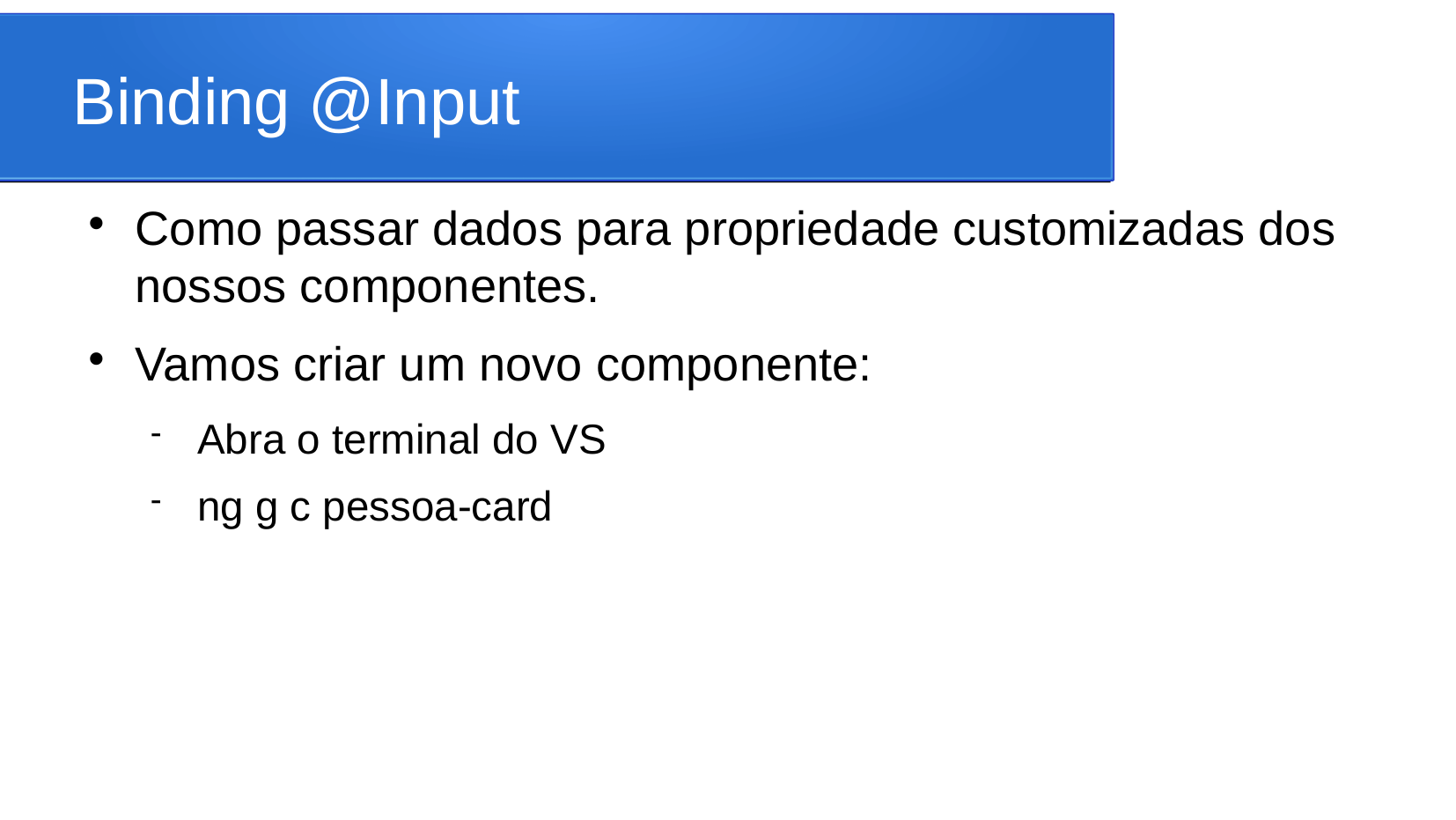

Binding @Input
Como passar dados para propriedade customizadas dos nossos componentes.
Vamos criar um novo componente:
Abra o terminal do VS
ng g c pessoa-card